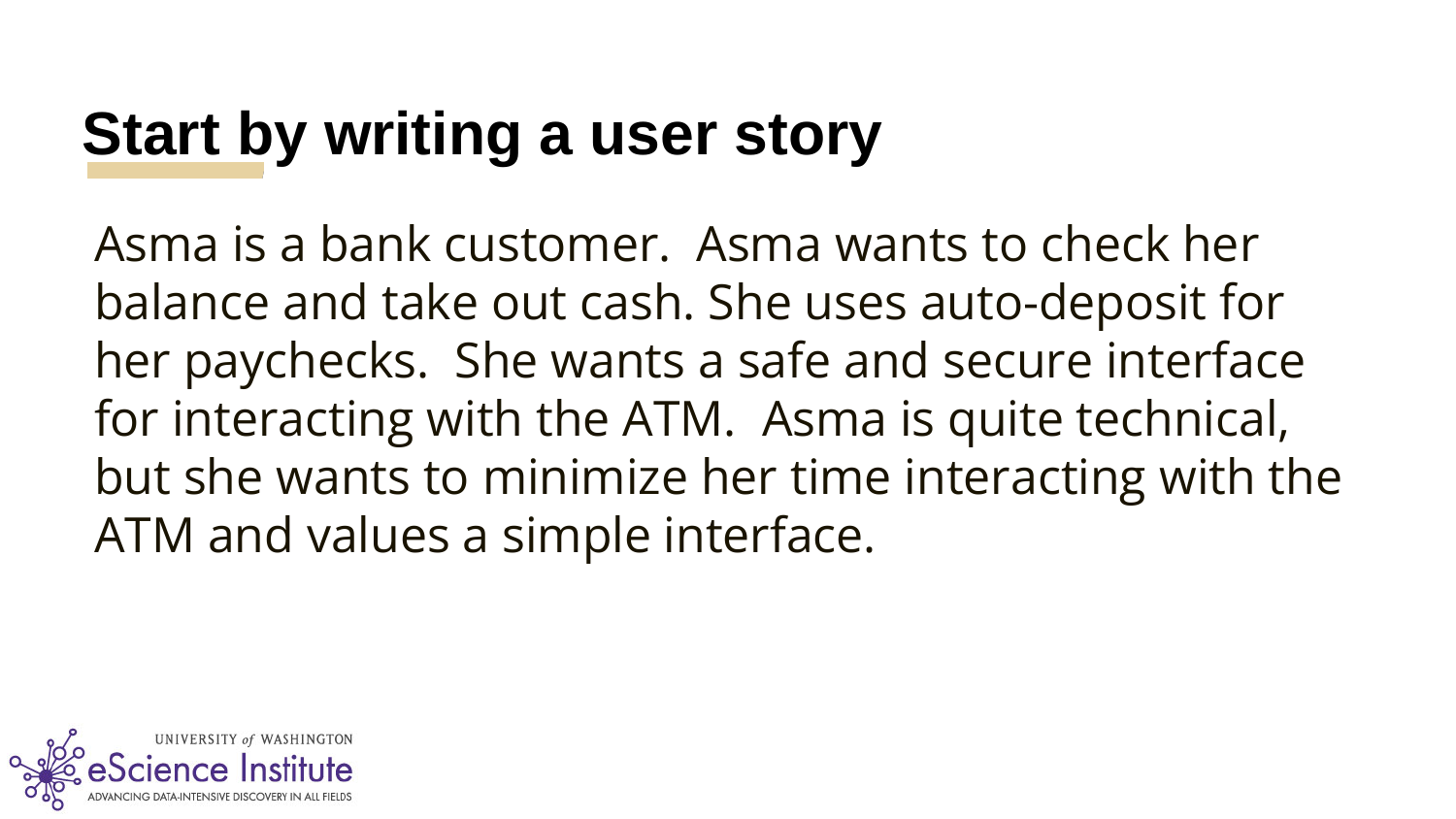

# Start by writing a user story
Asma is a bank customer.  Asma wants to check her balance and take out cash. She uses auto-deposit for her paychecks.  She wants a safe and secure interface for interacting with the ATM.  Asma is quite technical, but she wants to minimize her time interacting with the ATM and values a simple interface.